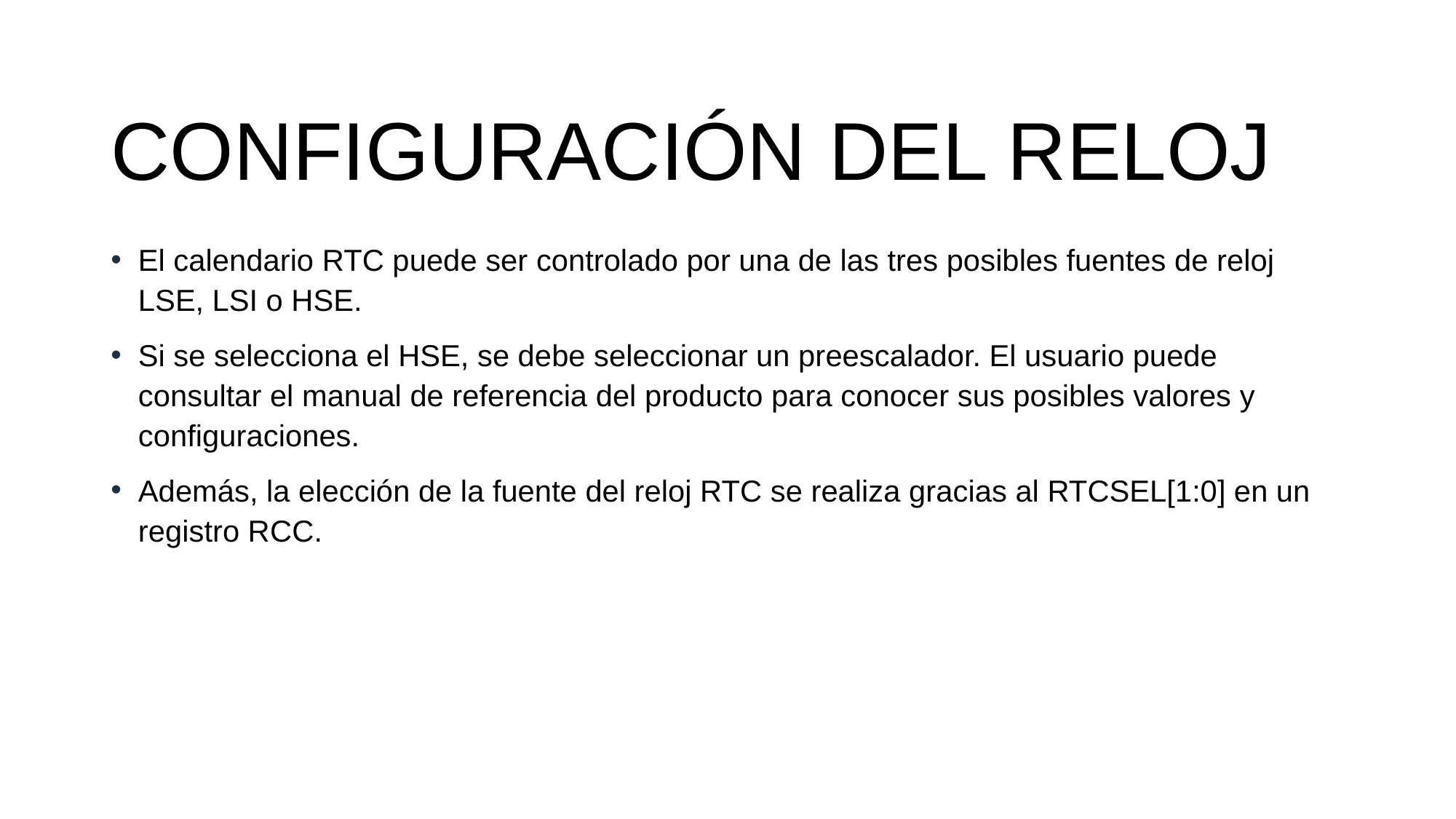

# CONFIGURACIÓN DEL RELOJ
El calendario RTC puede ser controlado por una de las tres posibles fuentes de reloj LSE, LSI o HSE.
Si se selecciona el HSE, se debe seleccionar un preescalador. El usuario puede consultar el manual de referencia del producto para conocer sus posibles valores y configuraciones.
Además, la elección de la fuente del reloj RTC se realiza gracias al RTCSEL[1:0] en un registro RCC.